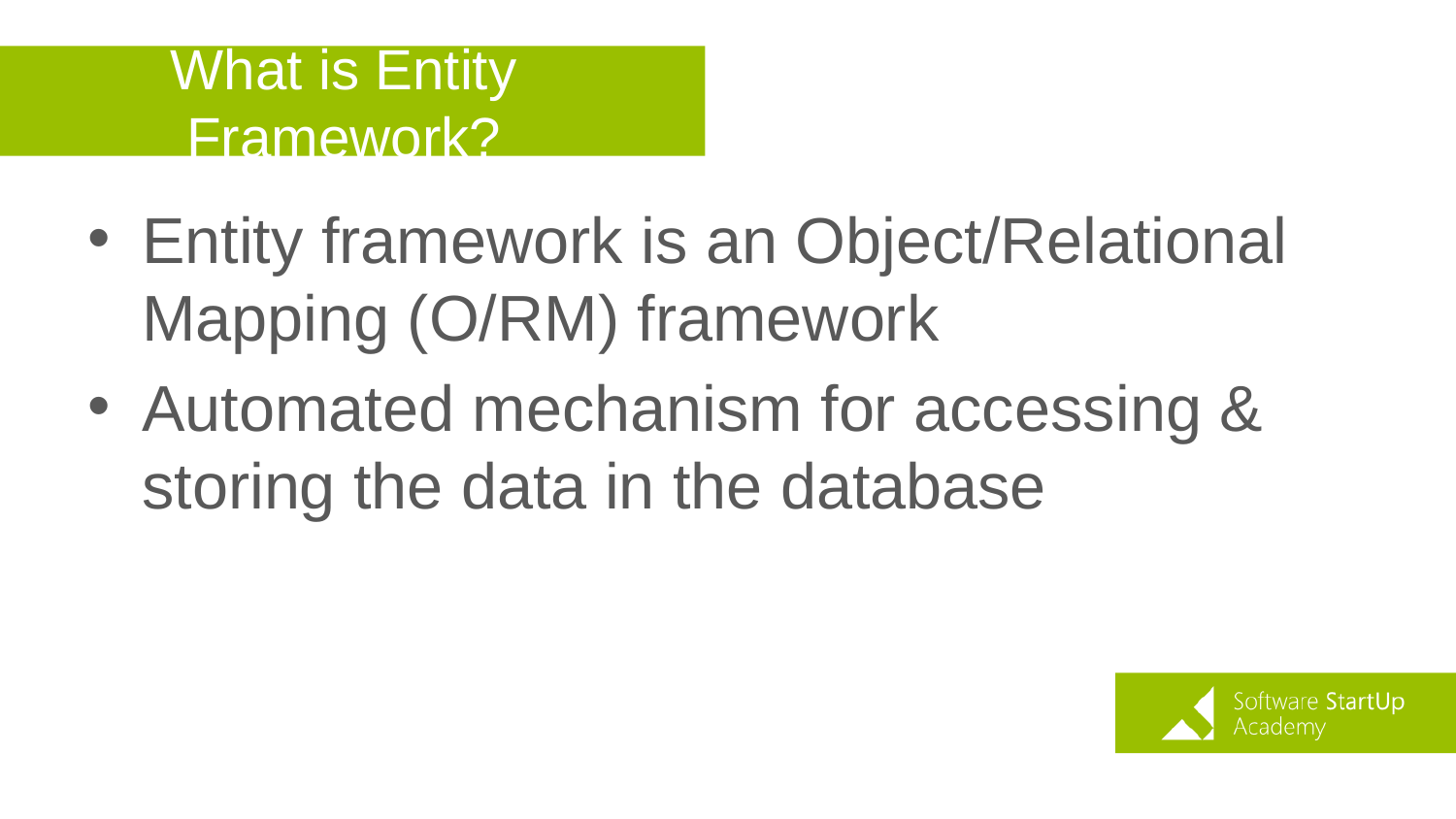

# What is Entity Framework?
Entity framework is an Object/Relational Mapping (O/RM) framework
Automated mechanism for accessing & storing the data in the database